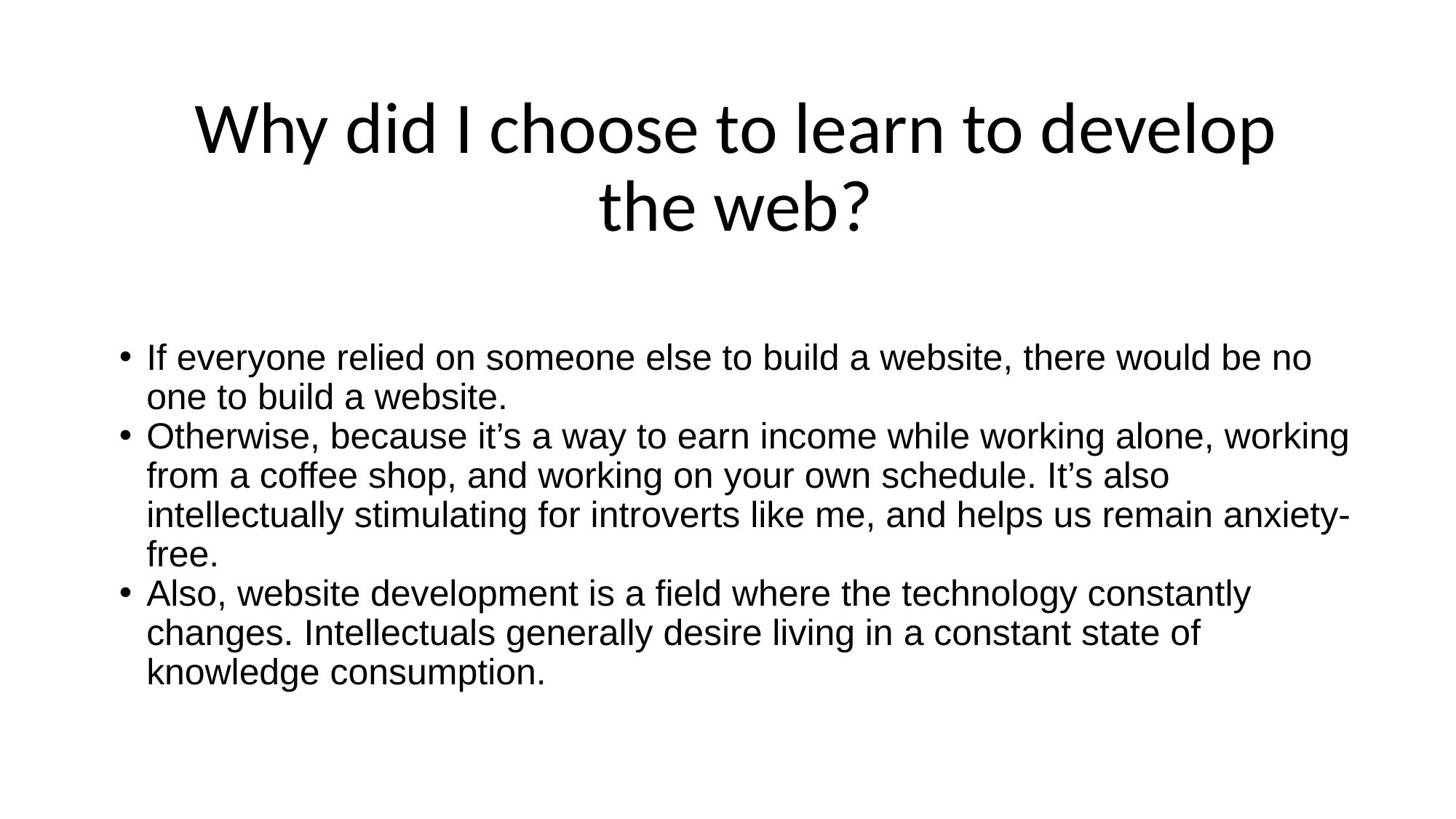

# Why did I choose to learn to develop the web?
If everyone relied on someone else to build a website, there would be no one to build a website.
Otherwise, because it’s a way to earn income while working alone, working from a coffee shop, and working on your own schedule. It’s also intellectually stimulating for introverts like me, and helps us remain anxiety-free.
Also, website development is a field where the technology constantly changes. Intellectuals generally desire living in a constant state of knowledge consumption.